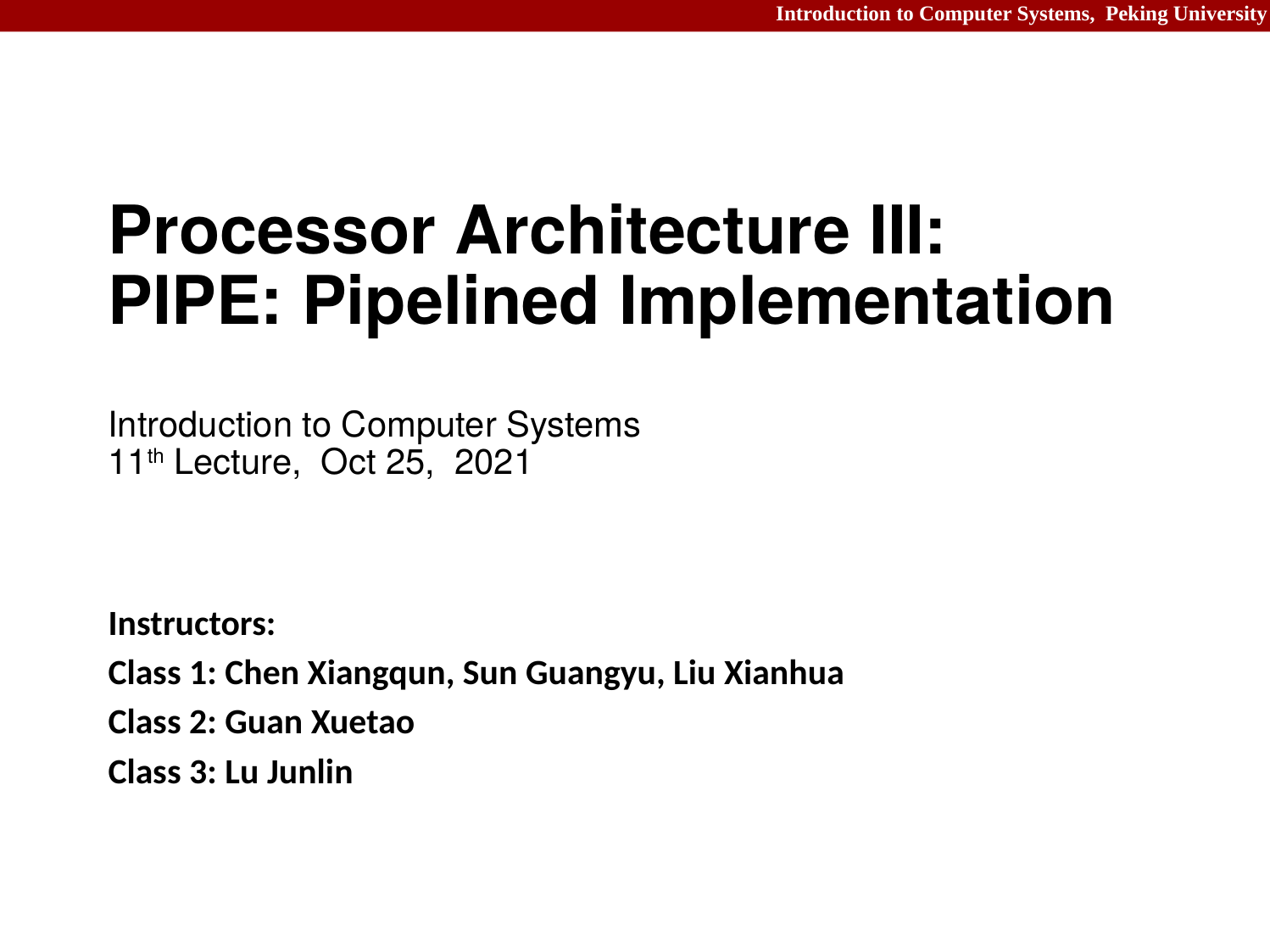

Processor Architecture III:
PIPE: Pipelined Implementation
Introduction to Computer Systems
11th Lecture,  Oct 25,  2021
Instructors:
Class 1: Chen Xiangqun, Sun Guangyu, Liu Xianhua
Class 2: Guan Xuetao
Class 3: Lu Junlin